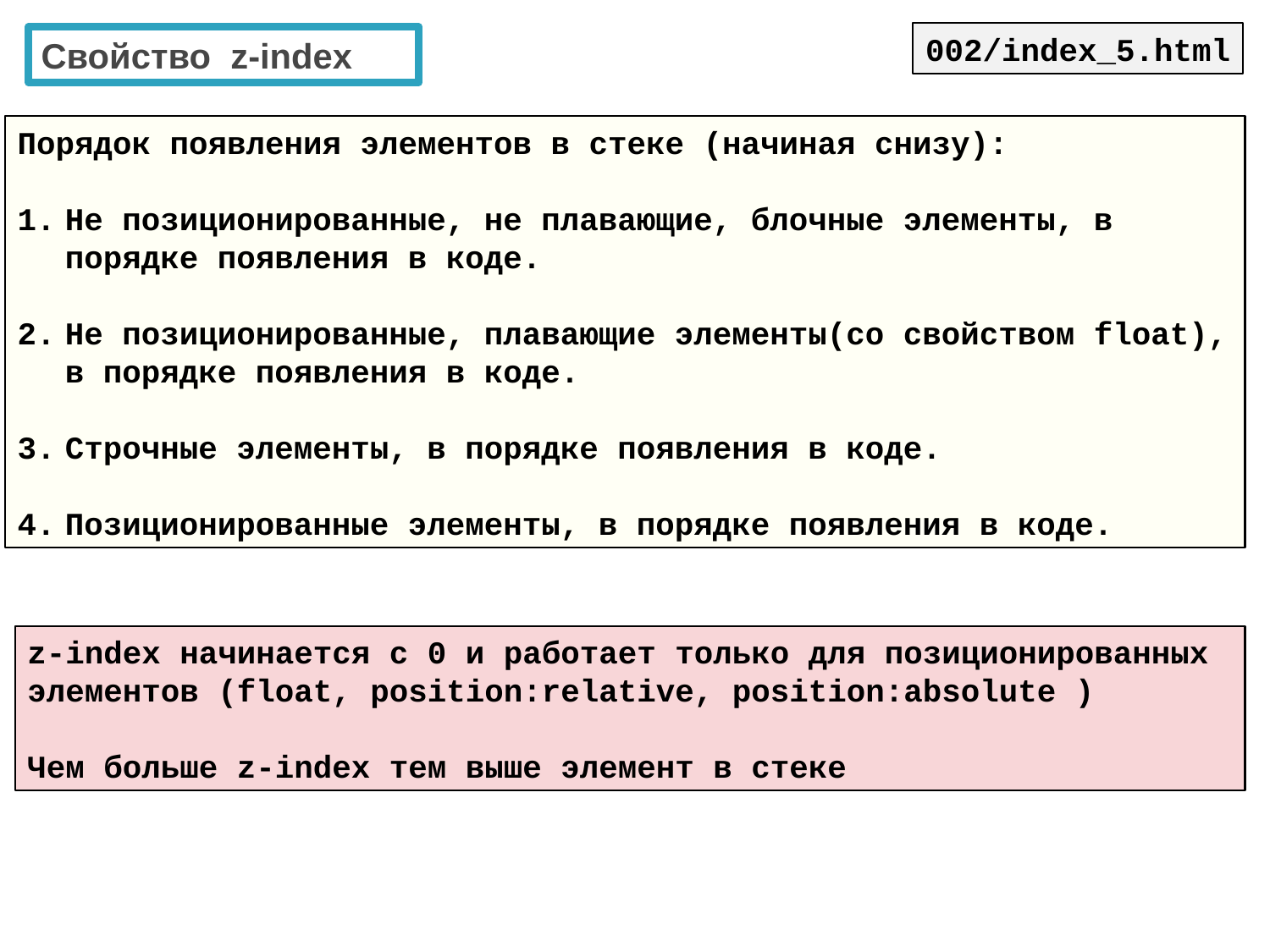

002/index_5.html
Свойство  z-index
Порядок появления элементов в стеке (начиная снизу):

Не позиционированные, не плавающие, блочные элементы, в порядке появления в коде.

Не позиционированные, плавающие элементы(со свойством float), в порядке появления в коде.

Строчные элементы, в порядке появления в коде.

Позиционированные элементы, в порядке появления в коде.
z-index начинается с 0 и работает только для позиционированных элементов (float, position:relative, position:absolute )

Чем больше z-index тем выше элемент в стеке